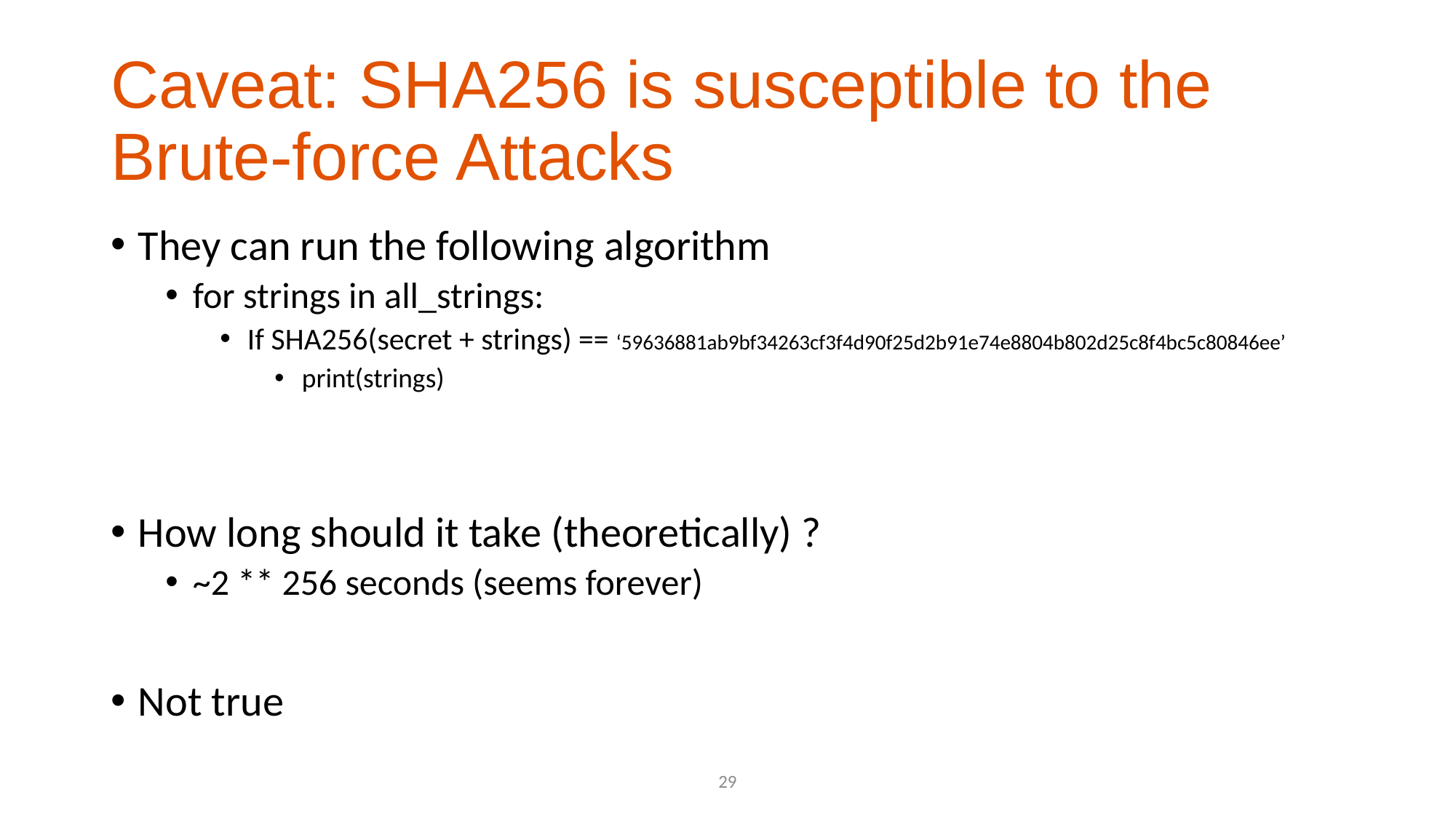

# Caveat: SHA256 is susceptible to the Brute-force Attacks
They can run the following algorithm
for strings in all_strings:
If SHA256(secret + strings) == ‘59636881ab9bf34263cf3f4d90f25d2b91e74e8804b802d25c8f4bc5c80846ee’
print(strings)

How long should it take (theoretically) ?
~2 ** 256 seconds (seems forever)

Not true
29